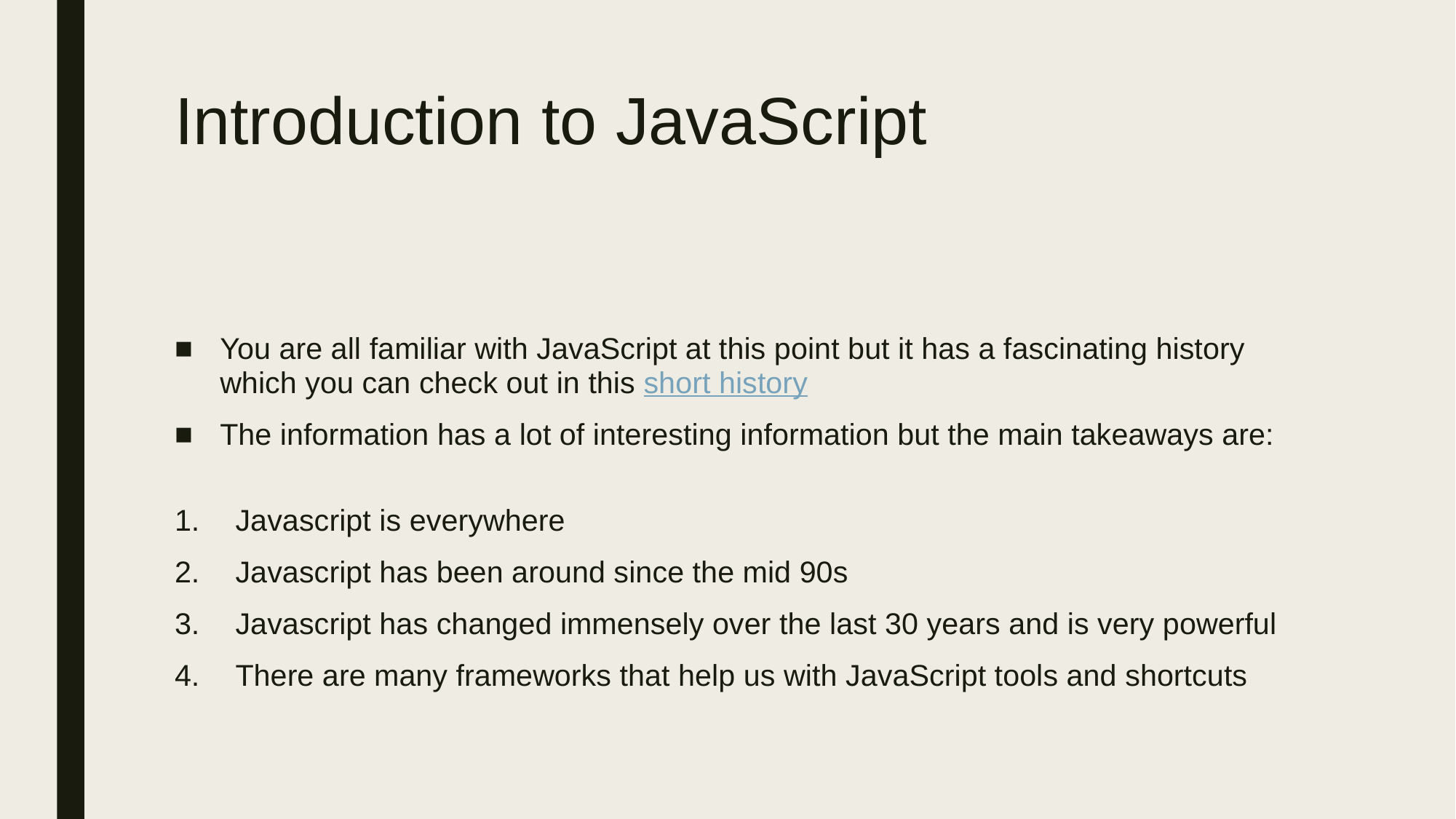

# Introduction to JavaScript

You are all familiar with JavaScript at this point but it has a fascinating history which you can check out in this short history
The information has a lot of interesting information but the main takeaways are:
Javascript is everywhere
Javascript has been around since the mid 90s
Javascript has changed immensely over the last 30 years and is very powerful
There are many frameworks that help us with JavaScript tools and shortcuts